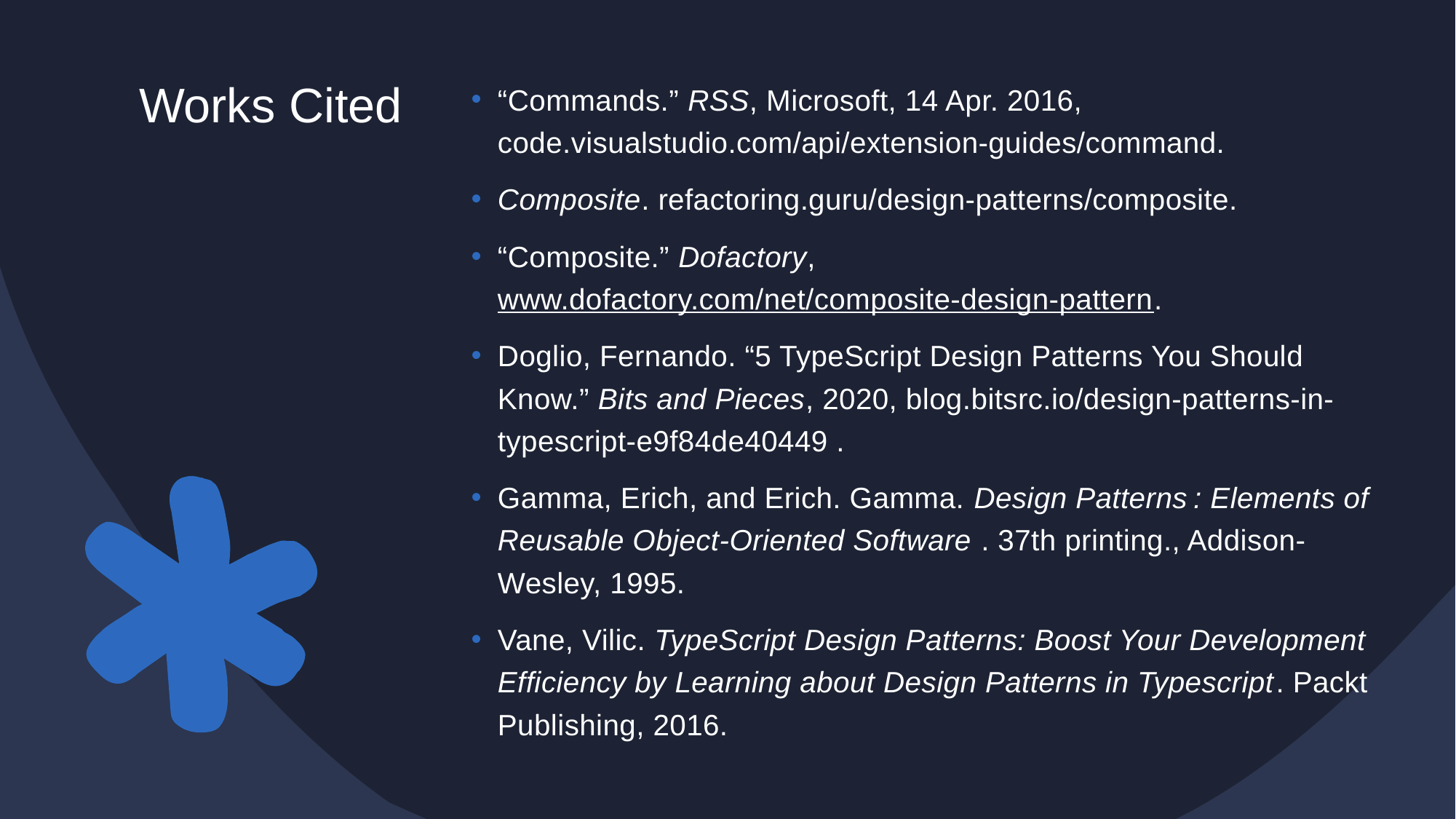

# Works Cited
“Commands.” RSS, Microsoft, 14 Apr. 2016, code.visualstudio.com/api/extension-guides/command.
Composite. refactoring.guru/design-patterns/composite.
“Composite.” Dofactory, www.dofactory.com/net/composite-design-pattern.
Doglio, Fernando. “5 TypeScript Design Patterns You Should Know.” Bits and Pieces, 2020, blog.bitsrc.io/design-patterns-in-typescript-e9f84de40449 .
Gamma, Erich, and Erich. Gamma. Design Patterns : Elements of Reusable Object-Oriented Software . 37th printing., Addison-Wesley, 1995.
Vane, Vilic. TypeScript Design Patterns: Boost Your Development Efficiency by Learning about Design Patterns in Typescript. Packt Publishing, 2016.